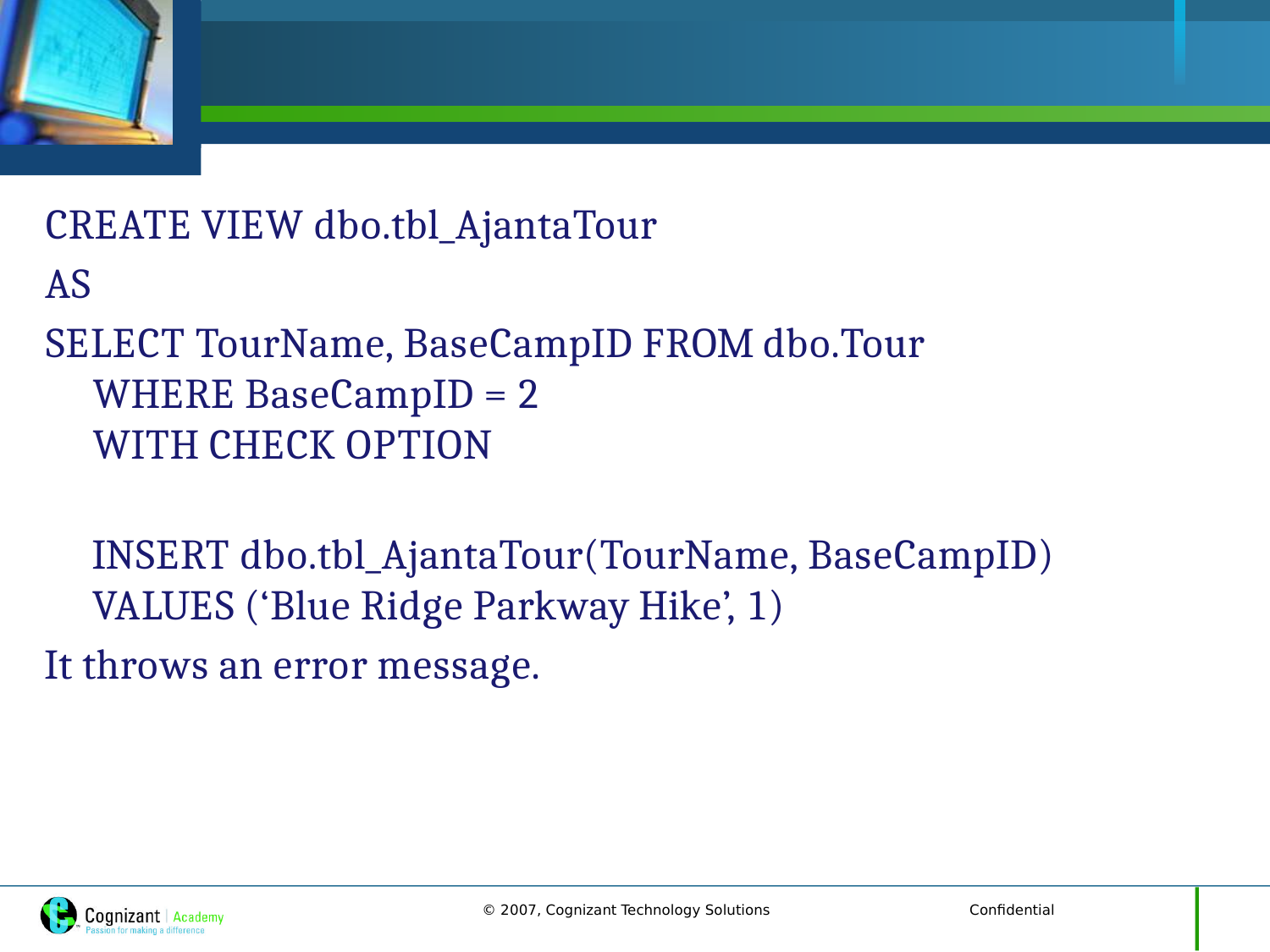

#
CREATE VIEW dbo.tbl_AjantaTour
AS
SELECT TourName, BaseCampID FROM dbo.Tour
WHERE BaseCampID = 2
WITH CHECK OPTION
INSERT dbo.tbl_AjantaTour(TourName, BaseCampID)
VALUES (‘Blue Ridge Parkway Hike’, 1)
It throws an error message.